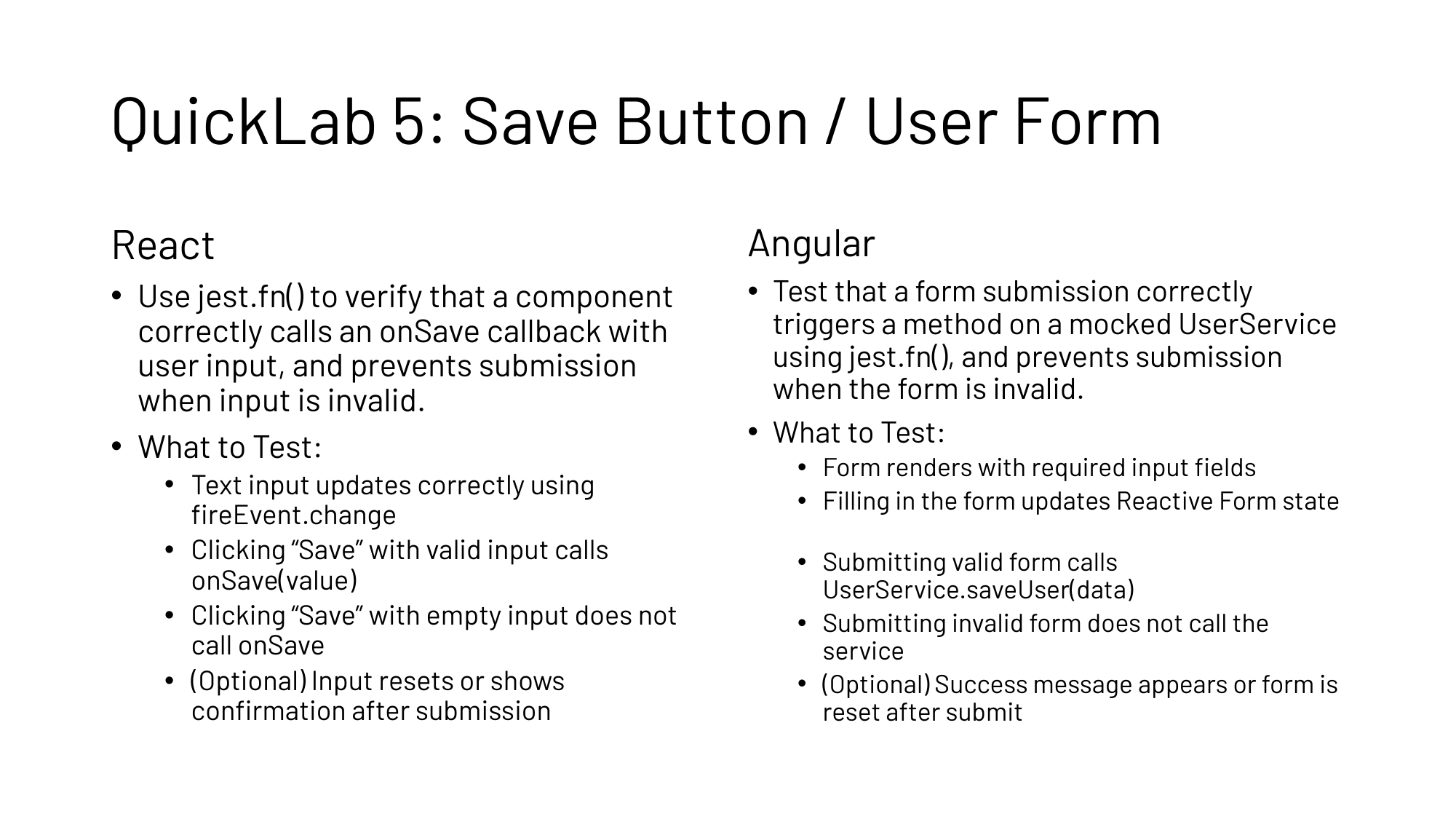

# QuickLab 5: Save Button / User Form
React
Use jest.fn() to verify that a component correctly calls an onSave callback with user input, and prevents submission when input is invalid.
What to Test:
Text input updates correctly using fireEvent.change
Clicking “Save” with valid input calls onSave(value)
Clicking “Save” with empty input does not call onSave
(Optional) Input resets or shows confirmation after submission
Angular
Test that a form submission correctly triggers a method on a mocked UserService using jest.fn(), and prevents submission when the form is invalid.
What to Test:
Form renders with required input fields
Filling in the form updates Reactive Form state
Submitting valid form calls UserService.saveUser(data)
Submitting invalid form does not call the service
(Optional) Success message appears or form is reset after submit